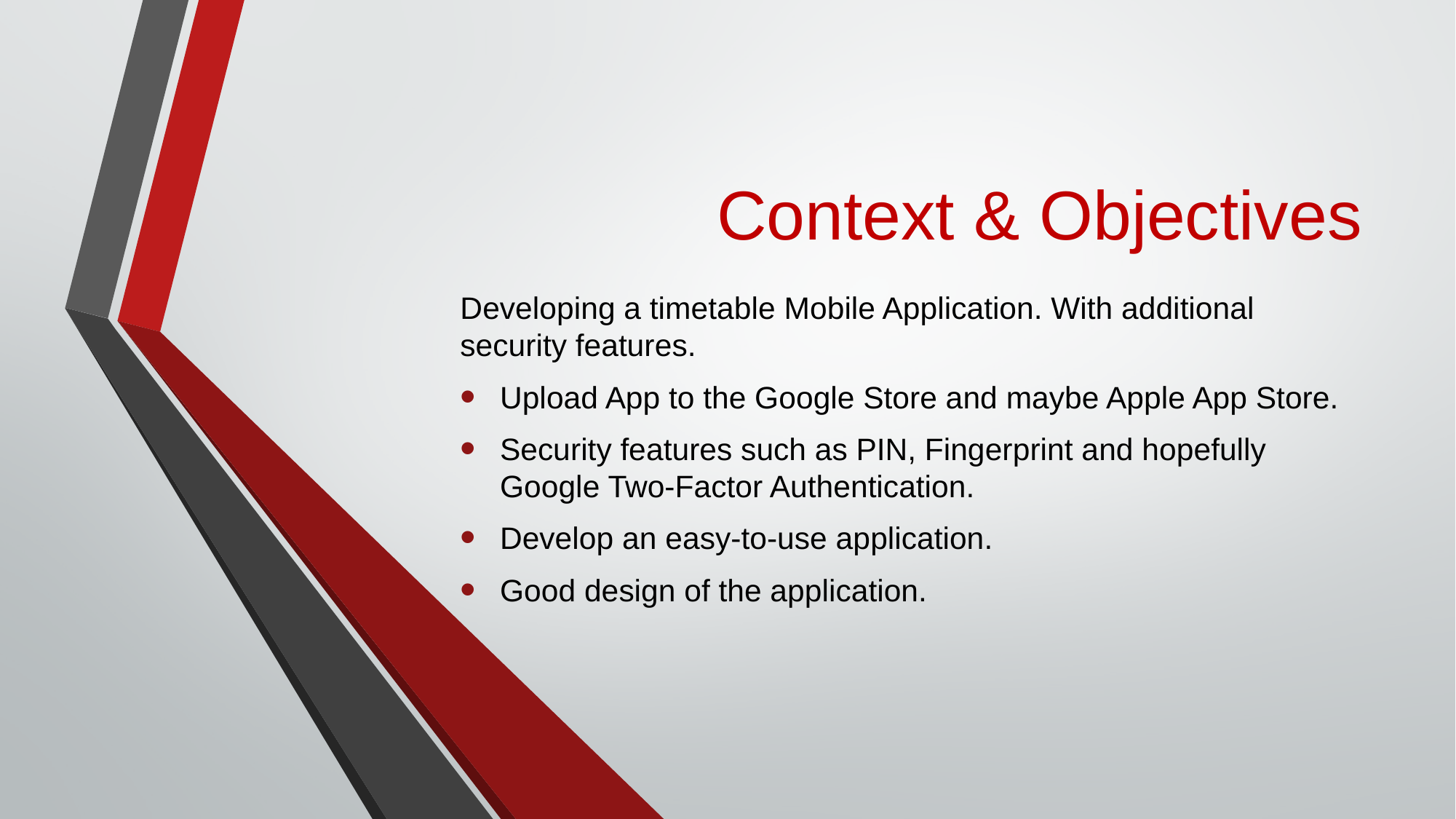

# Context & Objectives
Developing a timetable Mobile Application. With additional security features.
Upload App to the Google Store and maybe Apple App Store.
Security features such as PIN, Fingerprint and hopefully Google Two-Factor Authentication.
Develop an easy-to-use application.
Good design of the application.